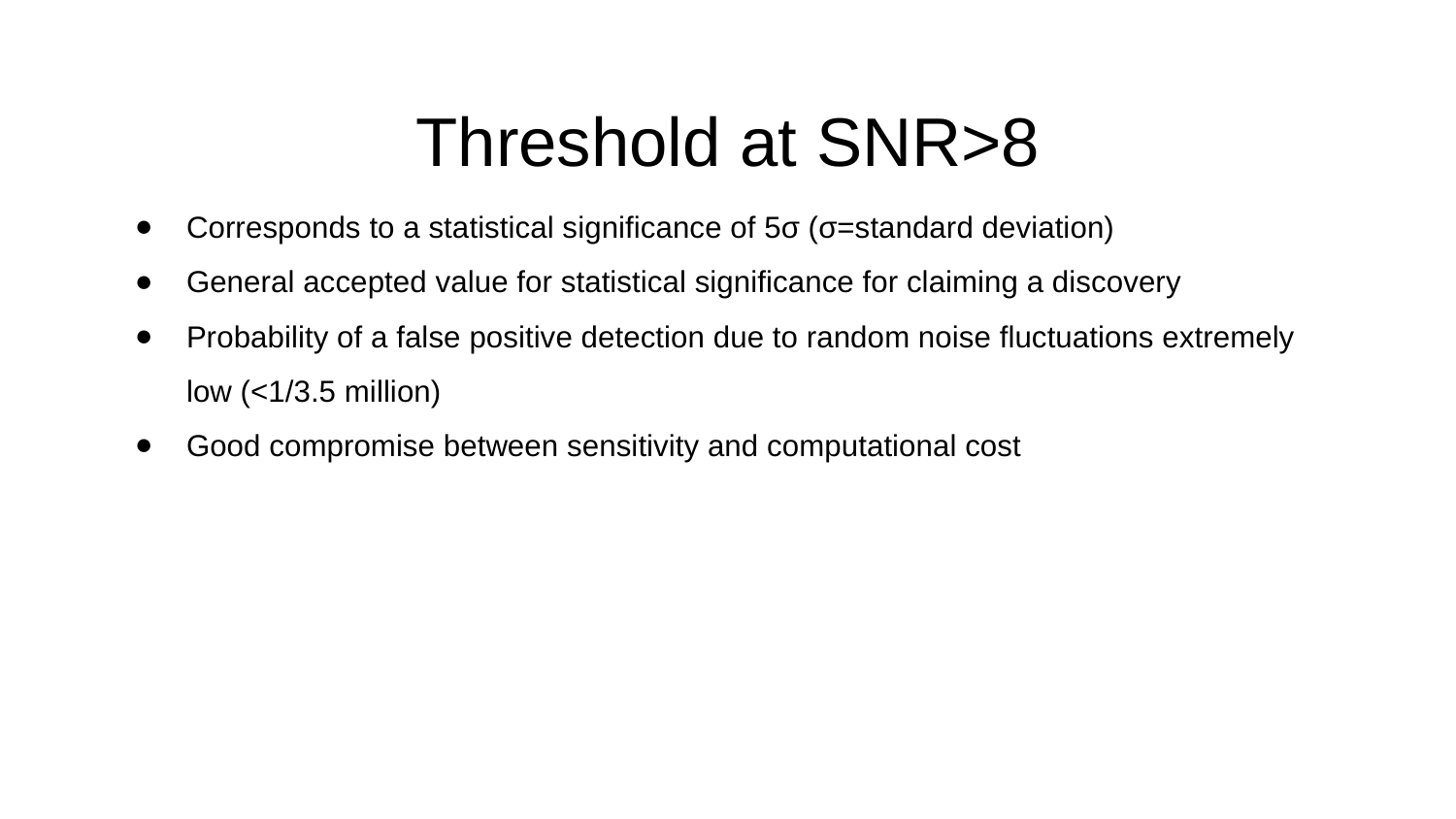

Threshold at SNR>8
Corresponds to a statistical significance of 5σ (σ=standard deviation)
General accepted value for statistical significance for claiming a discovery
Probability of a false positive detection due to random noise fluctuations extremely low (<1/3.5 million)
Good compromise between sensitivity and computational cost